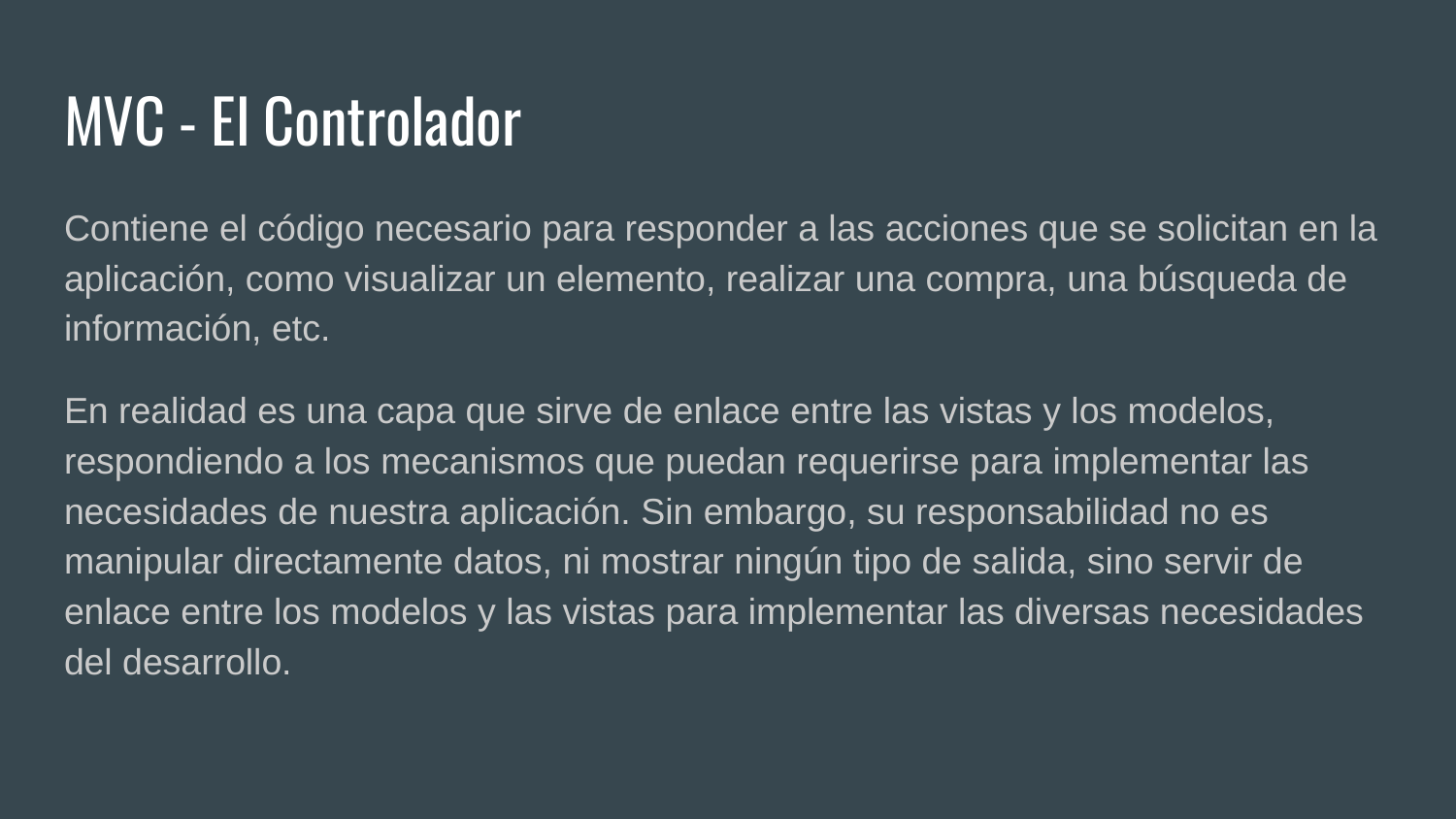

# MVC - El Controlador
Contiene el código necesario para responder a las acciones que se solicitan en la aplicación, como visualizar un elemento, realizar una compra, una búsqueda de información, etc.
En realidad es una capa que sirve de enlace entre las vistas y los modelos, respondiendo a los mecanismos que puedan requerirse para implementar las necesidades de nuestra aplicación. Sin embargo, su responsabilidad no es manipular directamente datos, ni mostrar ningún tipo de salida, sino servir de enlace entre los modelos y las vistas para implementar las diversas necesidades del desarrollo.